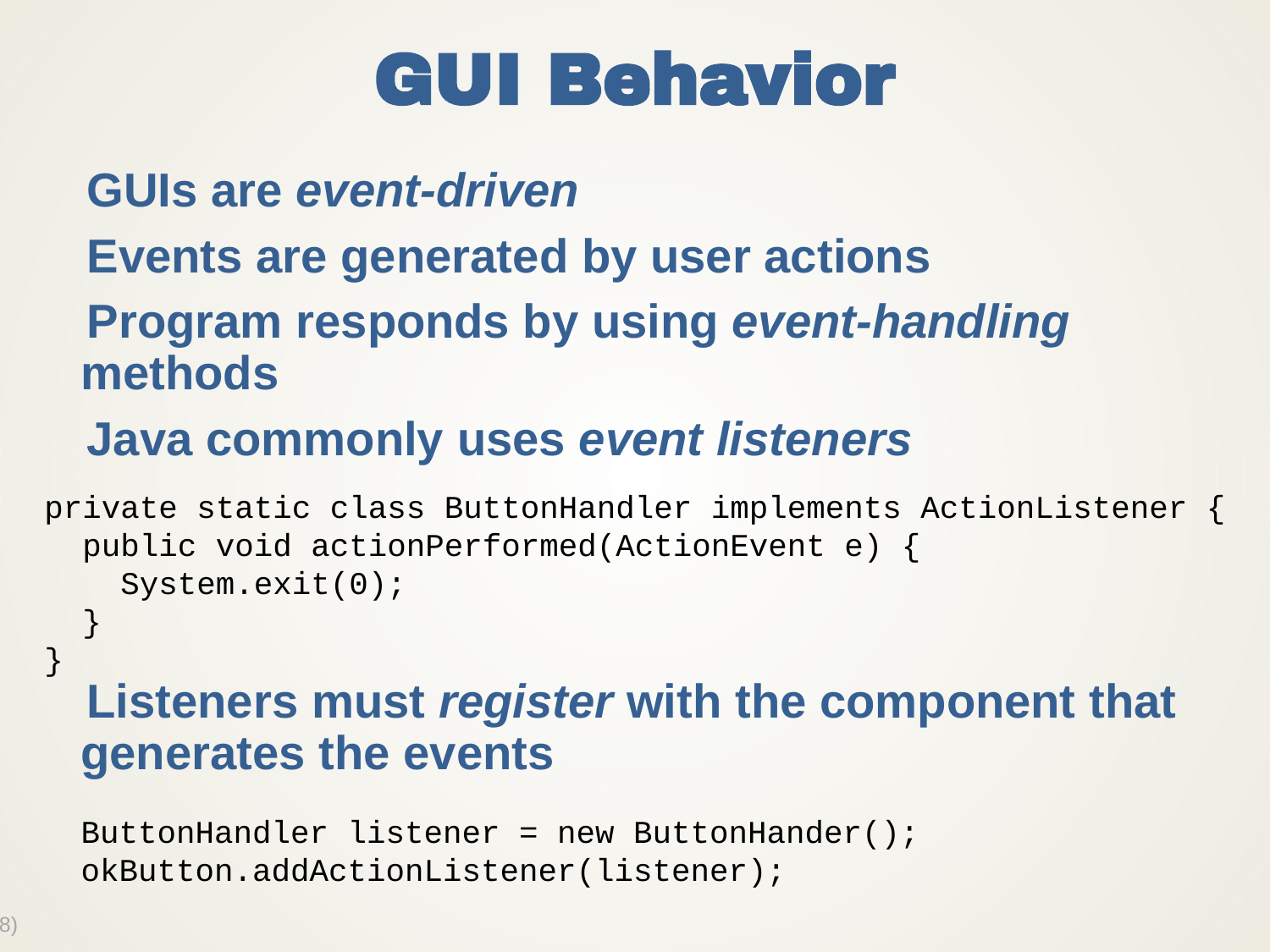

# GUI Behavior
GUIs are event-driven
Events are generated by user actions
Program responds by using event-handling methods
Java commonly uses event listeners

Listeners must register with the component that generates the events
private static class ButtonHandler implements ActionListener {
  public void actionPerformed(ActionEvent e) {
    System.exit(0);
  }
}
ButtonHandler listener = new ButtonHander();
okButton.addActionListener(listener);